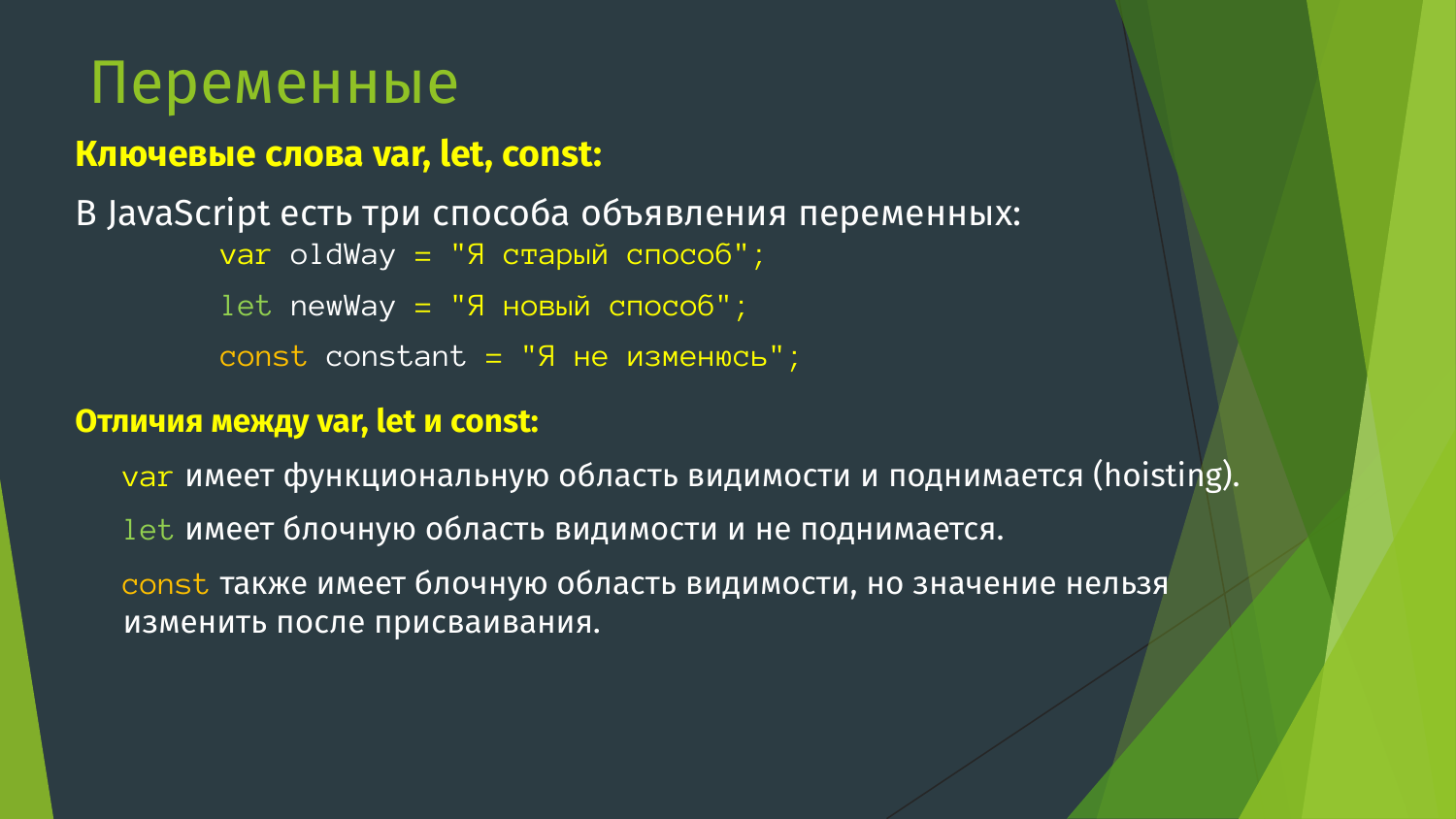

# Переменные
Ключевые слова var, let, const:
В JavaScript есть три способа объявления переменных:
	var oldWay = "Я старый способ";
	let newWay = "Я новый способ";
	const constant = "Я не изменюсь";
Отличия между var, let и const:
var имеет функциональную область видимости и поднимается (hoisting).
let имеет блочную область видимости и не поднимается.
const также имеет блочную область видимости, но значение нельзя изменить после присваивания.